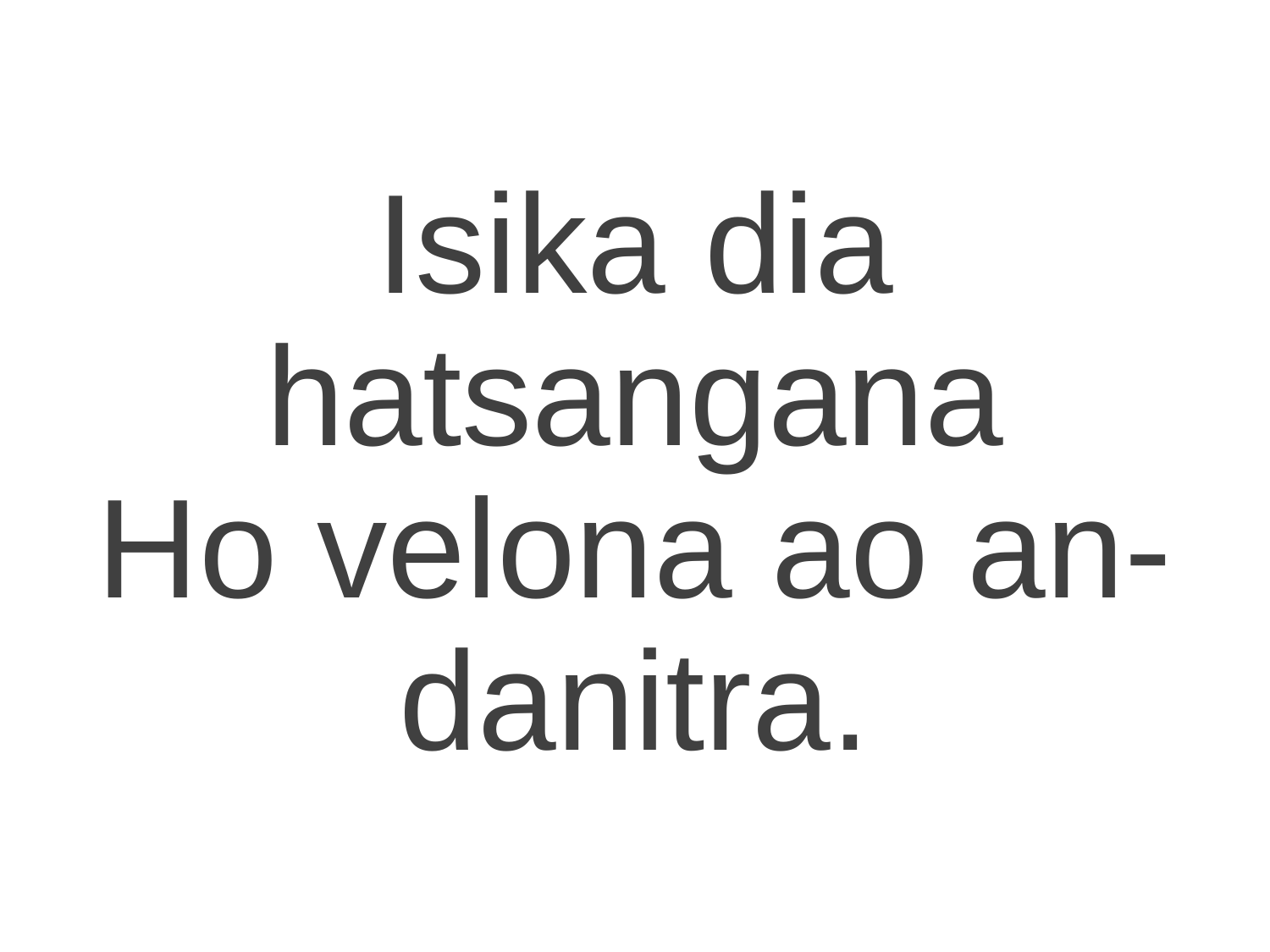

Isika dia hatsangana
Ho velona ao an-danitra.